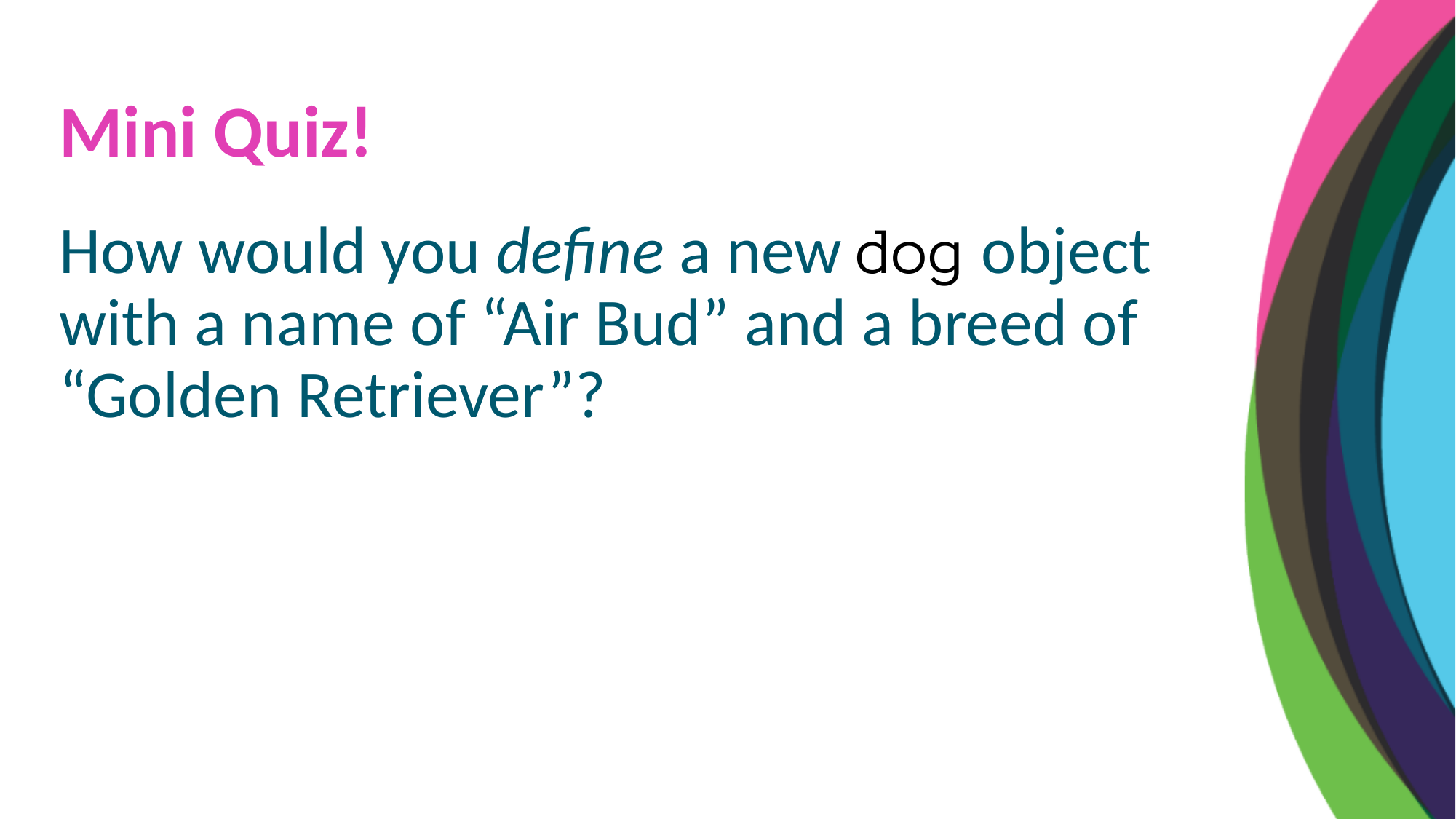

Mini Quiz!
How would you define a new dog object with a name of “Air Bud” and a breed of “Golden Retriever”?